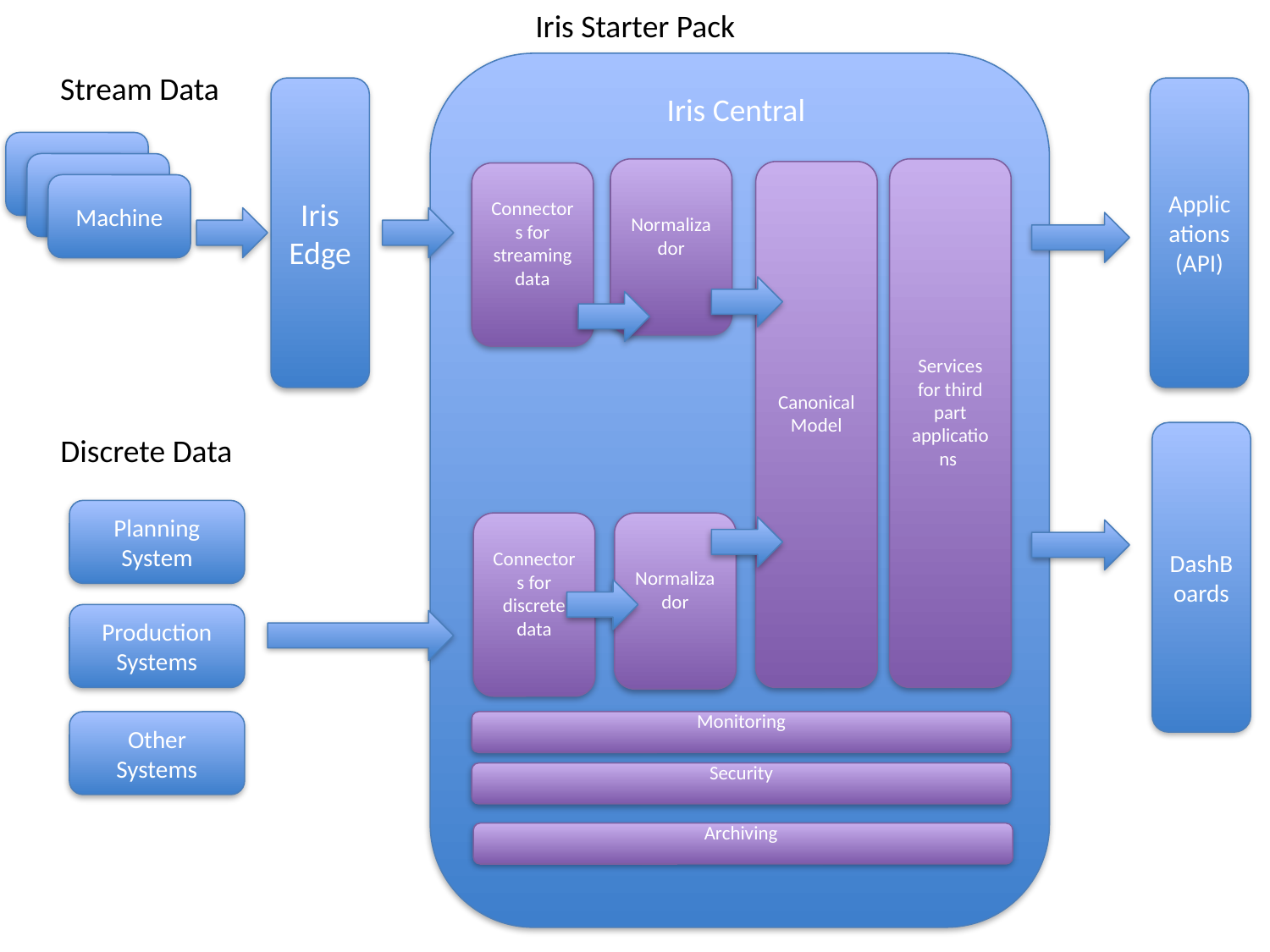

Iris Starter Pack
Iris Central
Stream Data
Iris Edge
Applications
(API)
Machine
Machine
Normalizador

Services for third part applications

Canonical Model

Connectors for streaming data

Machine

DashBoards
Discrete Data
Planning System
Connectors for discrete data

Normalizador

Production Systems

Other Systems
Monitoring

Security

Archiving